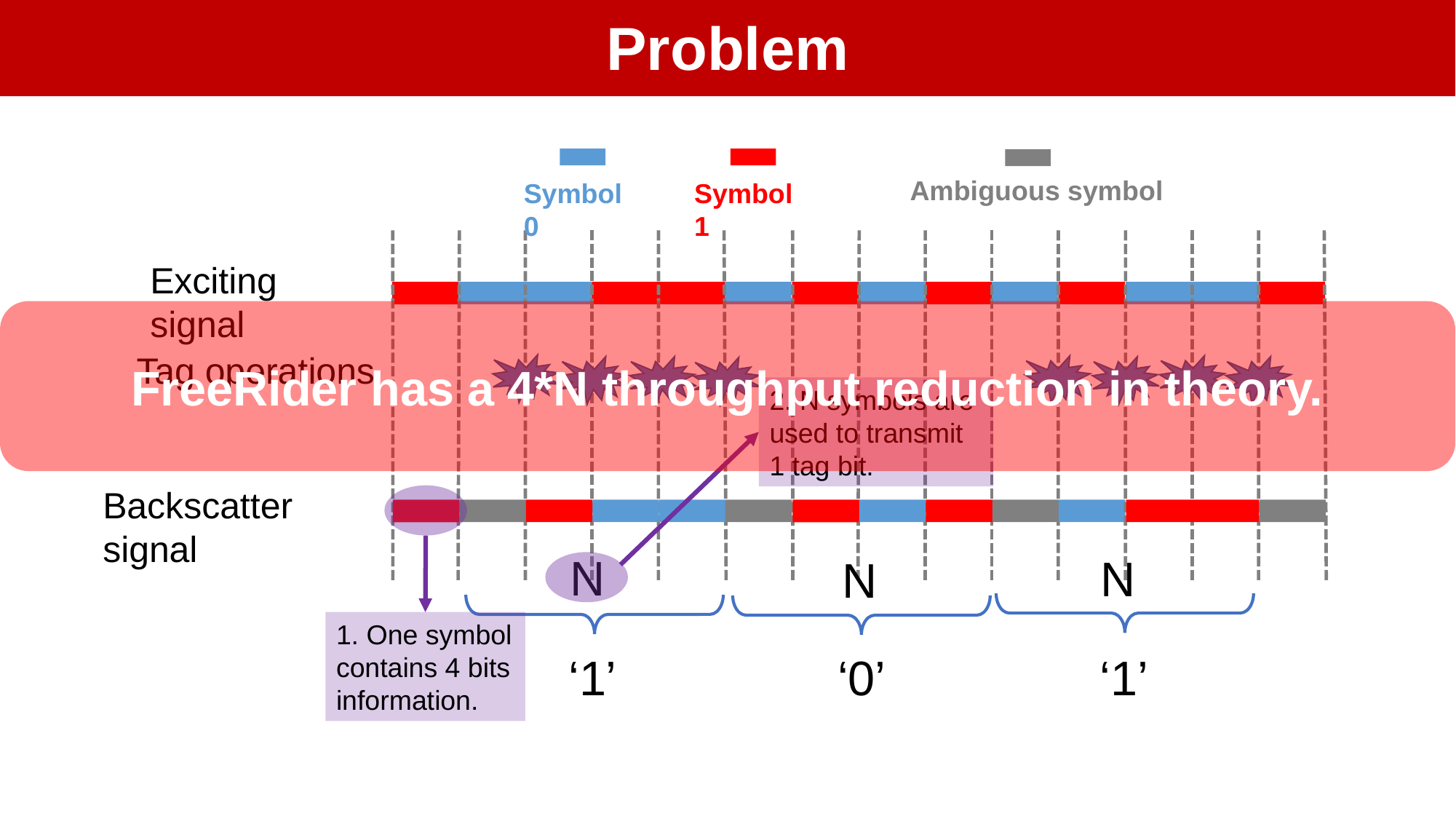

Problem

Ambiguous symbol
Symbol 0
Symbol 1
Exciting signal

FreeRider has a 4*N throughput reduction in theory.
Tag operations

2. N symbols are used to transmit 1 tag bit.
Backscatter signal

N
N
N

1. One symbol contains 4 bits information.
‘1’
‘0’
‘1’